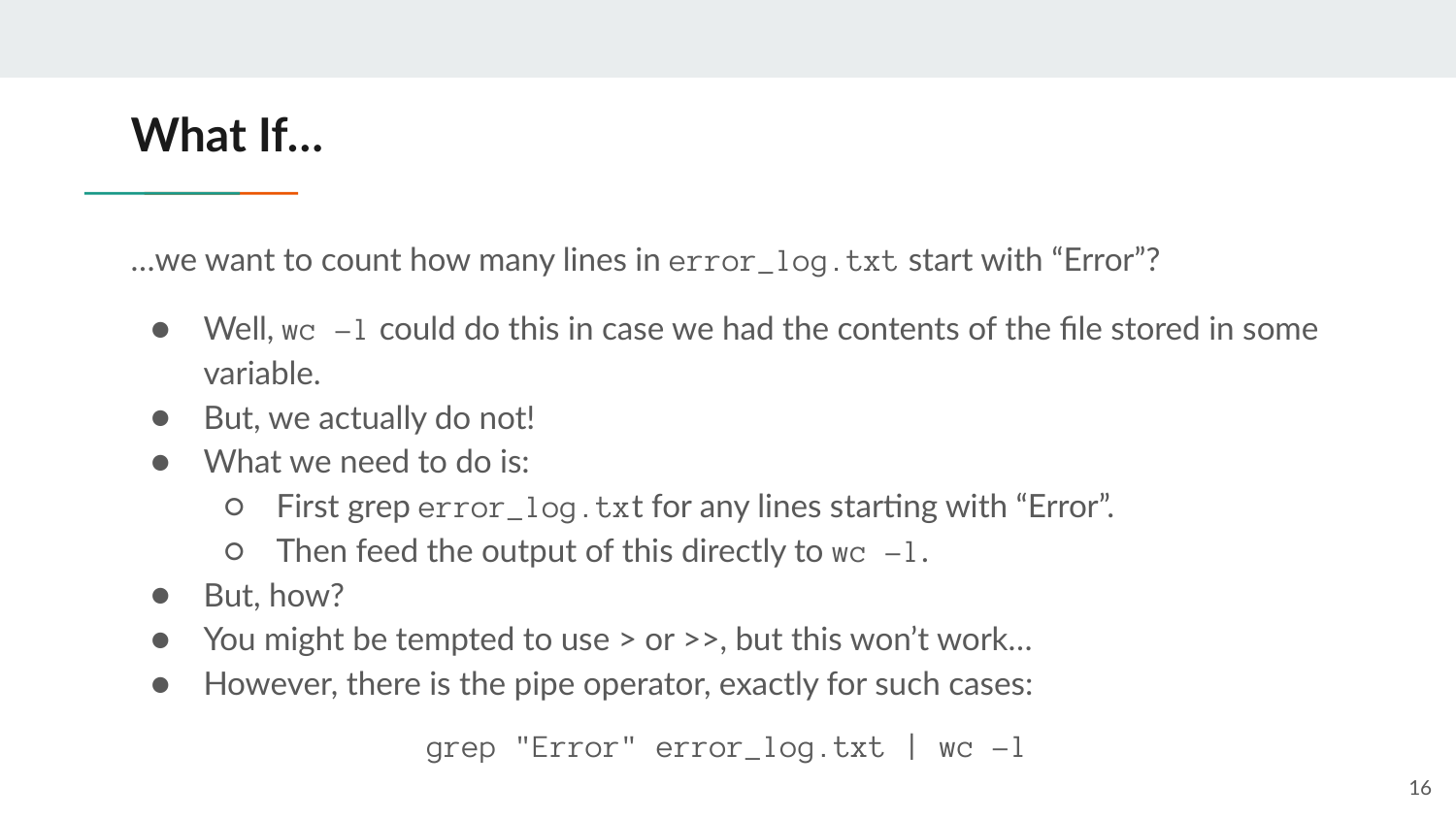

# What If…
…we want to count how many lines in error_log.txt start with “Error”?
Well, wc -l could do this in case we had the contents of the file stored in some variable.
But, we actually do not!
What we need to do is:
First grep error_log.txt for any lines starting with “Error”.
Then feed the output of this directly to wc -l.
But, how?
You might be tempted to use > or >>, but this won’t work…
However, there is the pipe operator, exactly for such cases:
grep "Error" error_log.txt | wc -l
16